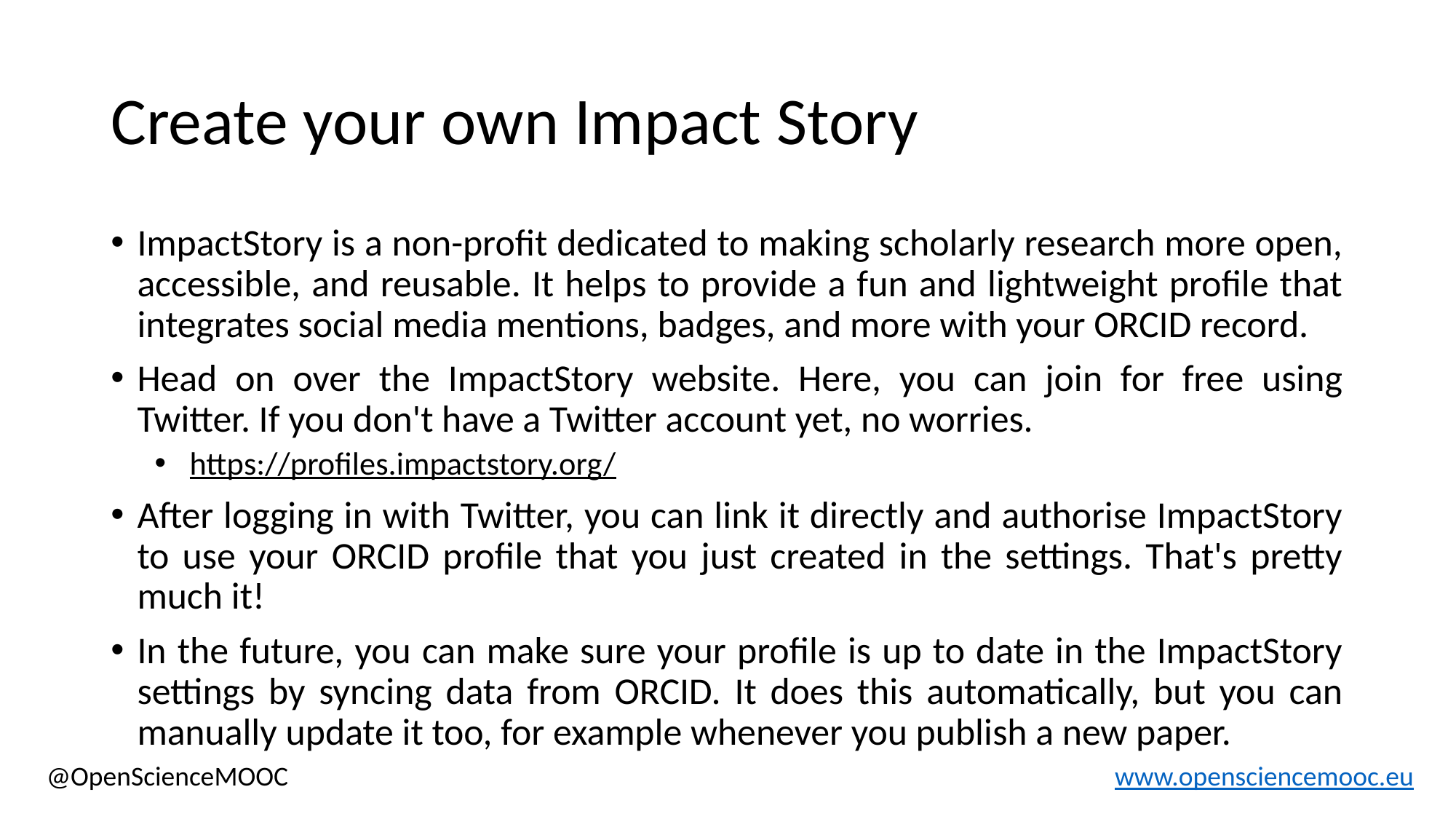

# Create your own Impact Story
ImpactStory is a non-profit dedicated to making scholarly research more open, accessible, and reusable. It helps to provide a fun and lightweight profile that integrates social media mentions, badges, and more with your ORCID record.
Head on over the ImpactStory website. Here, you can join for free using Twitter. If you don't have a Twitter account yet, no worries.
https://profiles.impactstory.org/
After logging in with Twitter, you can link it directly and authorise ImpactStory to use your ORCID profile that you just created in the settings. That's pretty much it!
In the future, you can make sure your profile is up to date in the ImpactStory settings by syncing data from ORCID. It does this automatically, but you can manually update it too, for example whenever you publish a new paper.
@OpenScienceMOOC
www.opensciencemooc.eu